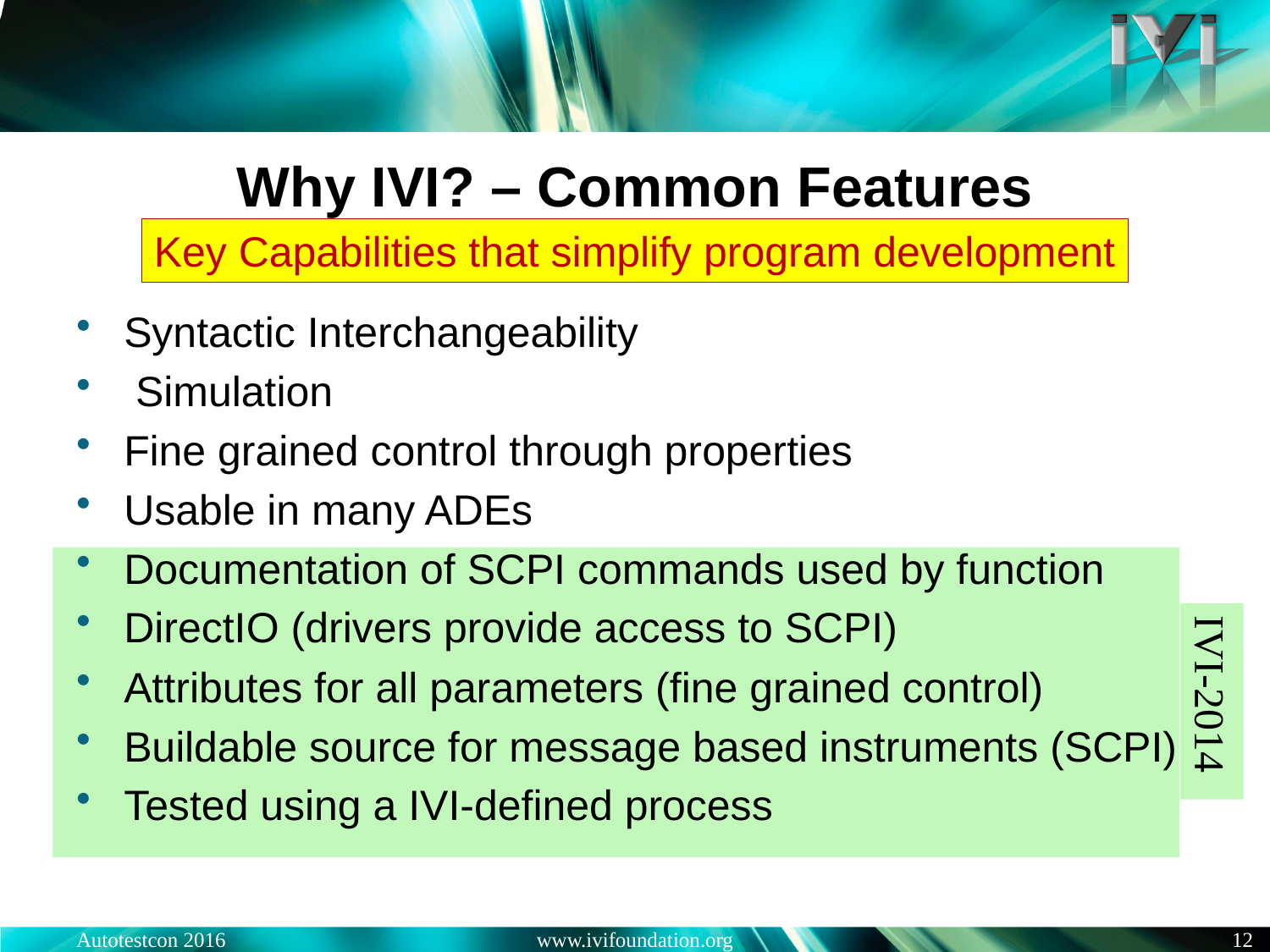

# Why IVI? – Common Features
Key Capabilities that simplify program development
Syntactic Interchangeability
 Simulation
Fine grained control through properties
Usable in many ADEs
Documentation of SCPI commands used by function
DirectIO (drivers provide access to SCPI)
Attributes for all parameters (fine grained control)
Buildable source for message based instruments (SCPI)
Tested using a IVI-defined process

IVI-2014
Autotestcon 2016
www.ivifoundation.org
12